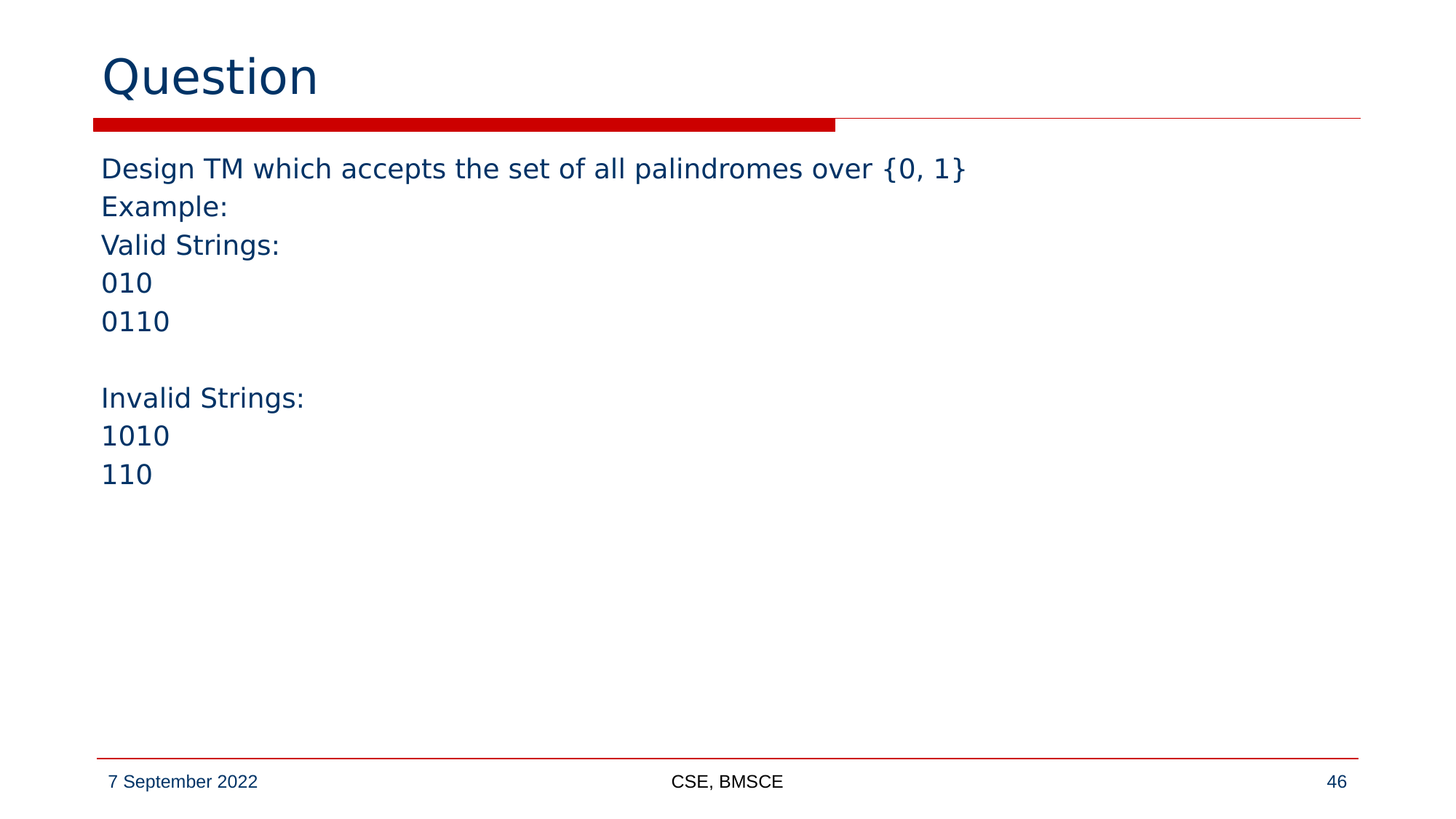

# Question
Design TM which accepts the set of all palindromes over {0, 1}
Example:
Valid Strings:
010
0110

Invalid Strings:
1010
110
CSE, BMSCE
46
7 September 2022